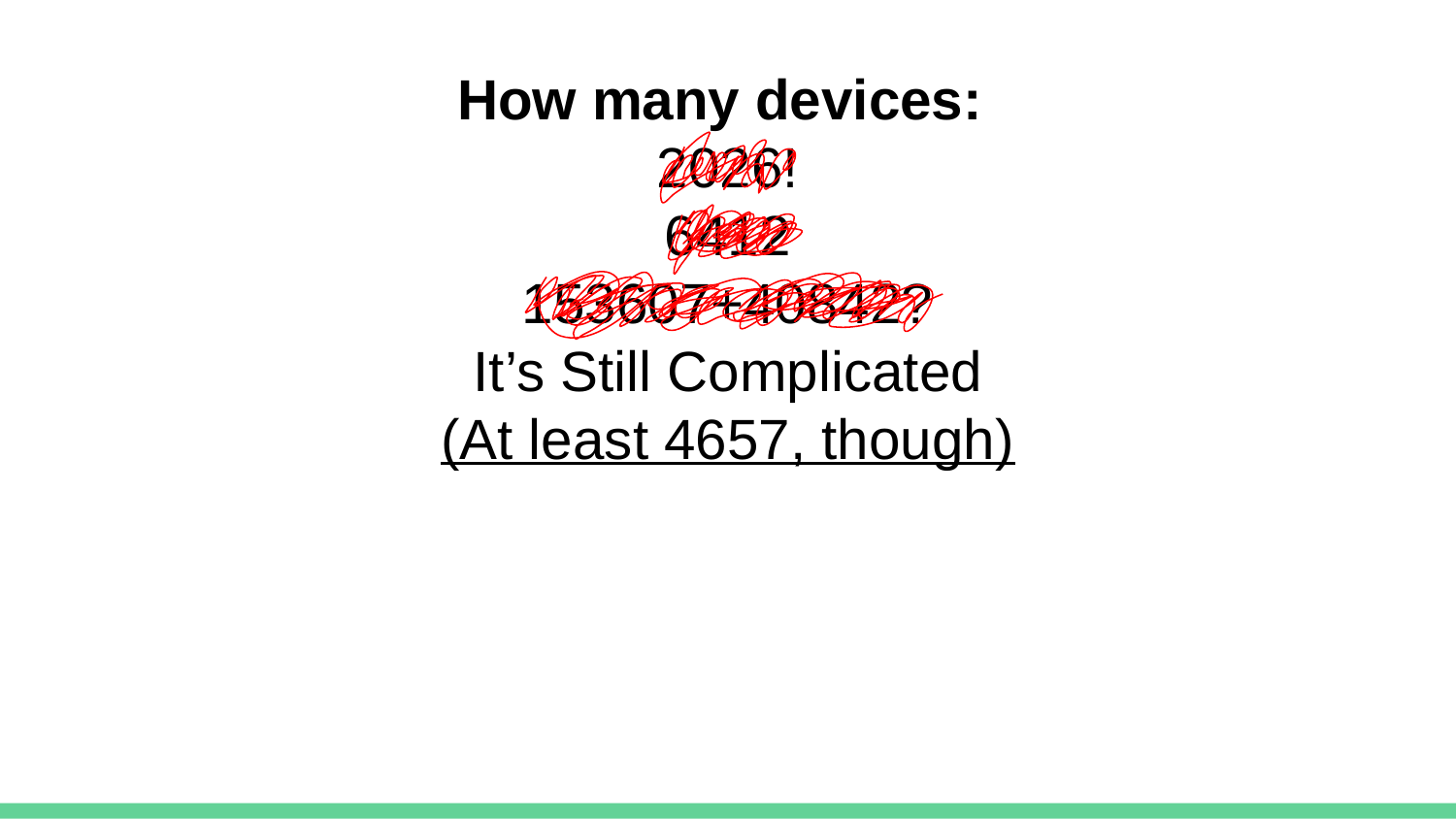

# How many devices:
2026!
6412
153607+40842?
It’s Still Complicated
(At least 4657, though)